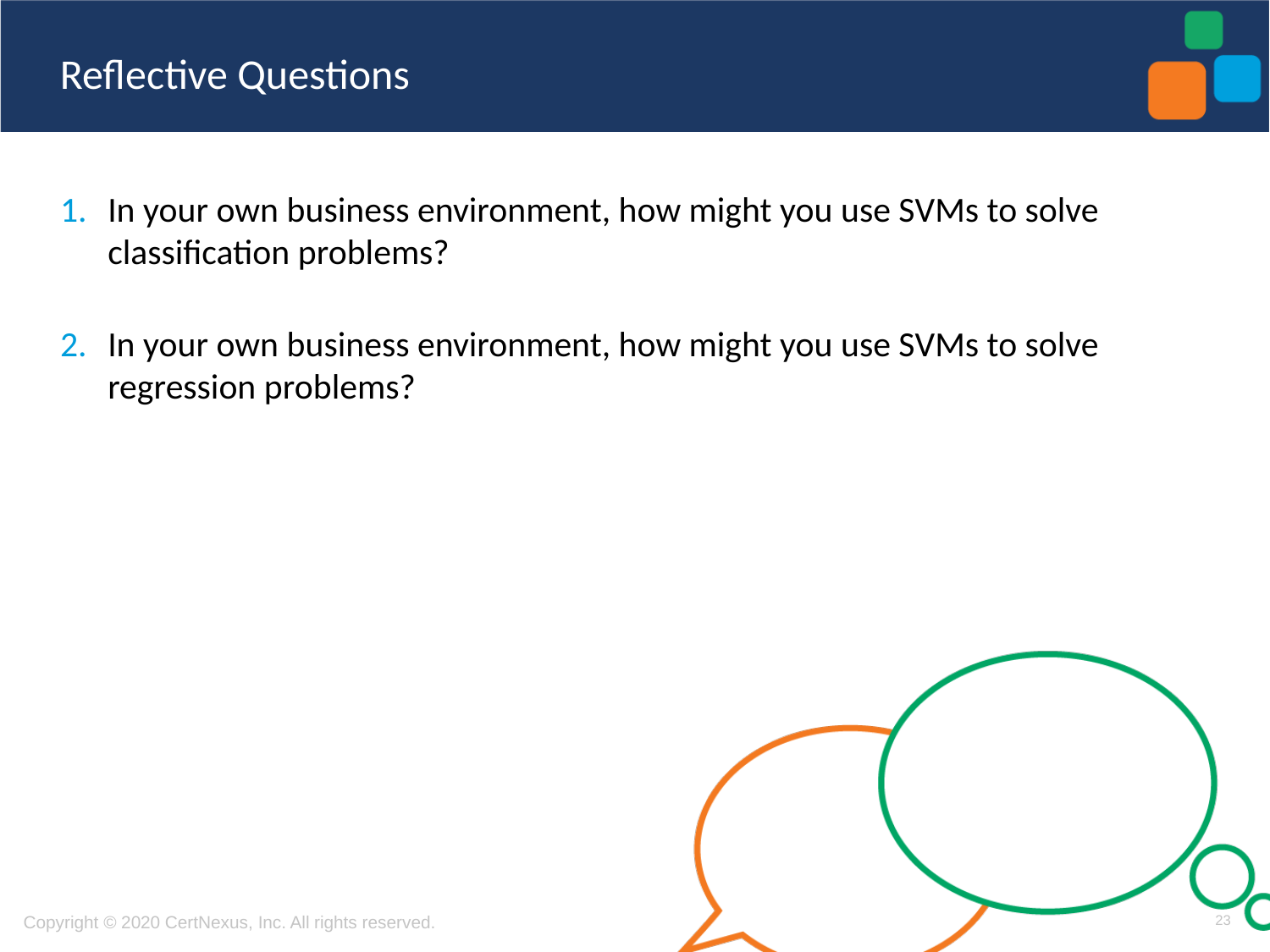

In your own business environment, how might you use SVMs to solve classification problems?
In your own business environment, how might you use SVMs to solve regression problems?
23